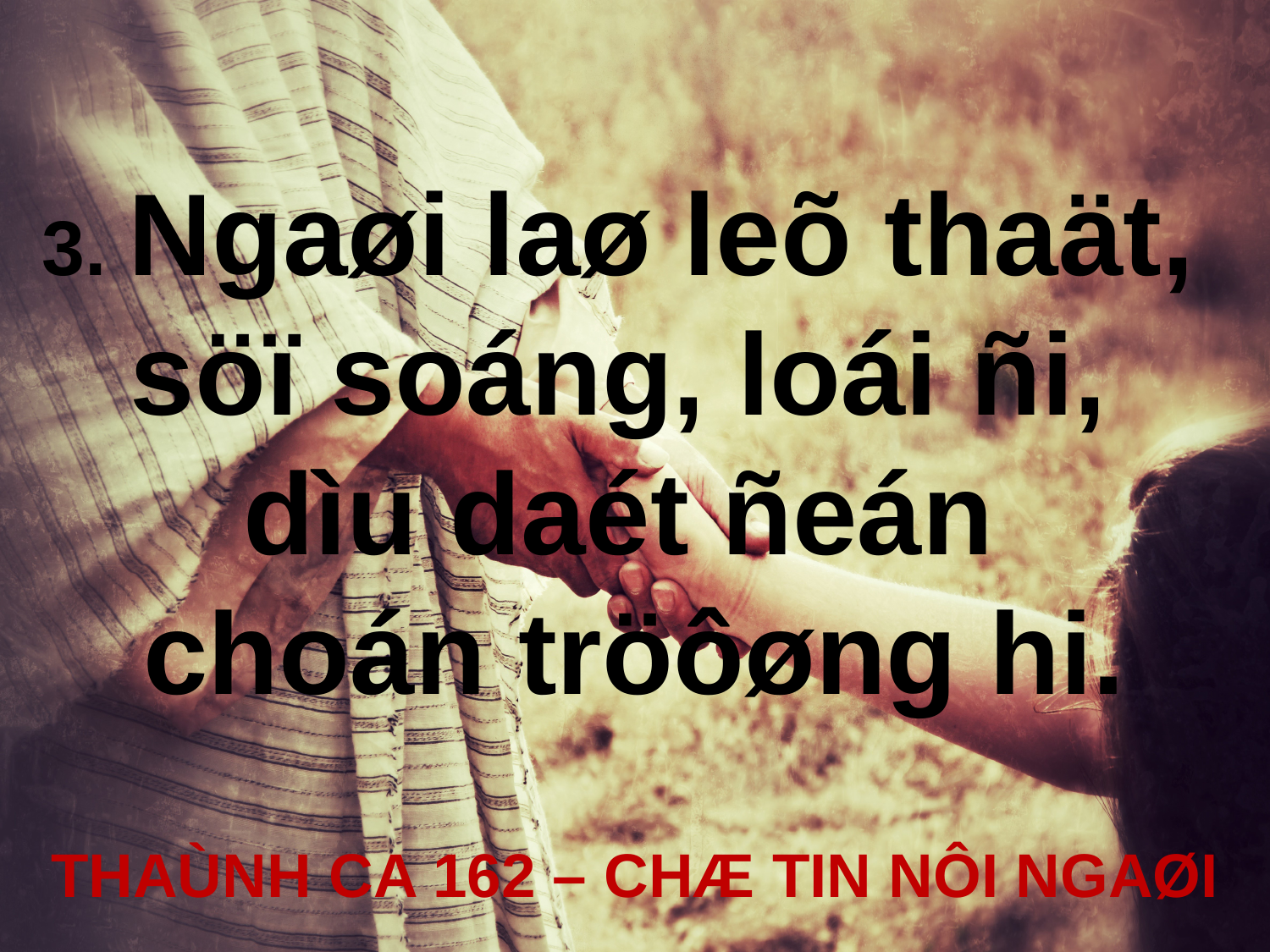

3. Ngaøi laø leõ thaät,
söï soáng, loái ñi,
dìu daét ñeán
choán tröôøng hi.
THAÙNH CA 162 – CHÆ TIN NÔI NGAØI